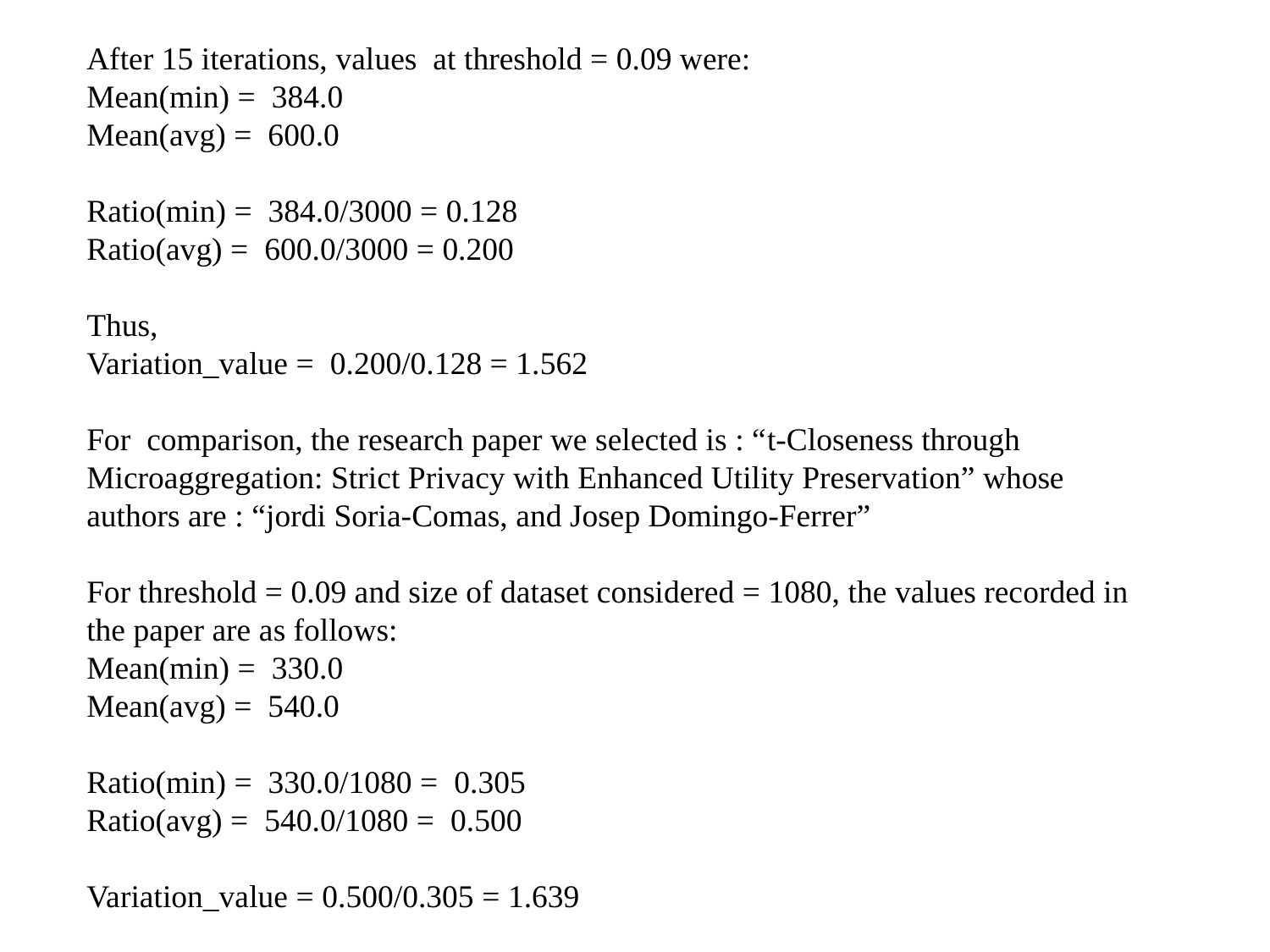

After 15 iterations, values  at threshold = 0.09 were:
Mean(min) =  384.0
Mean(avg) =  600.0

Ratio(min) =  384.0/3000 = 0.128
Ratio(avg) =  600.0/3000 = 0.200

Thus,
Variation_value =  0.200/0.128 = 1.562

For  comparison, the research paper we selected is : “t-Closeness through Microaggregation: Strict Privacy with Enhanced Utility Preservation” whose authors are : “jordi Soria-Comas, and Josep Domingo-Ferrer”

For threshold = 0.09 and size of dataset considered = 1080, the values recorded in the paper are as follows:
Mean(min) =  330.0
Mean(avg) =  540.0

Ratio(min) =  330.0/1080 =  0.305
Ratio(avg) =  540.0/1080 =  0.500

Variation_value = 0.500/0.305 = 1.639